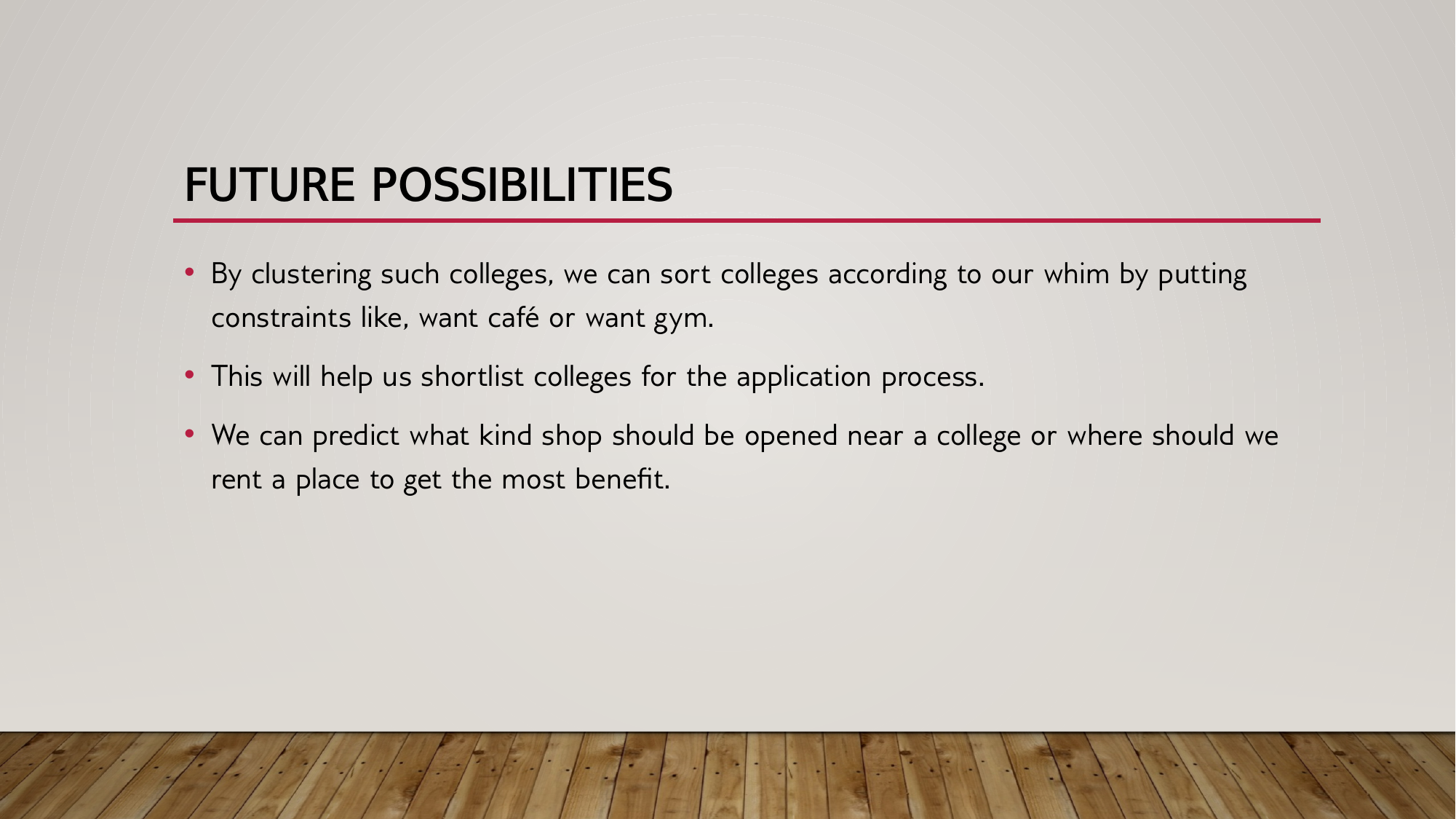

# Future Possibilities
By clustering such colleges, we can sort colleges according to our whim by putting constraints like, want café or want gym.
This will help us shortlist colleges for the application process.
We can predict what kind shop should be opened near a college or where should we rent a place to get the most benefit.